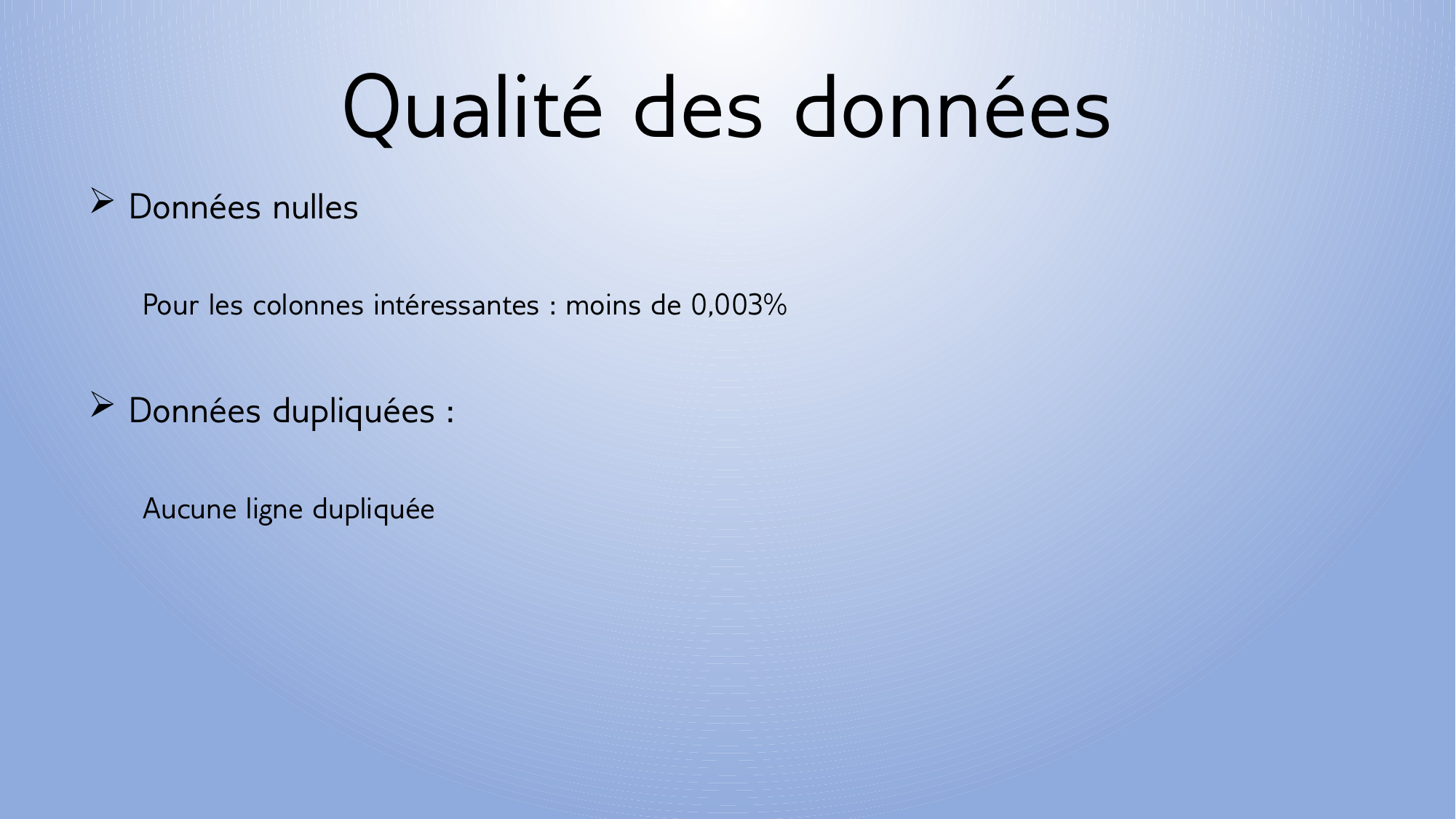

# Qualité des données
Données nulles

Pour les colonnes intéressantes : moins de 0,003%

Données dupliquées :

Aucune ligne dupliquée